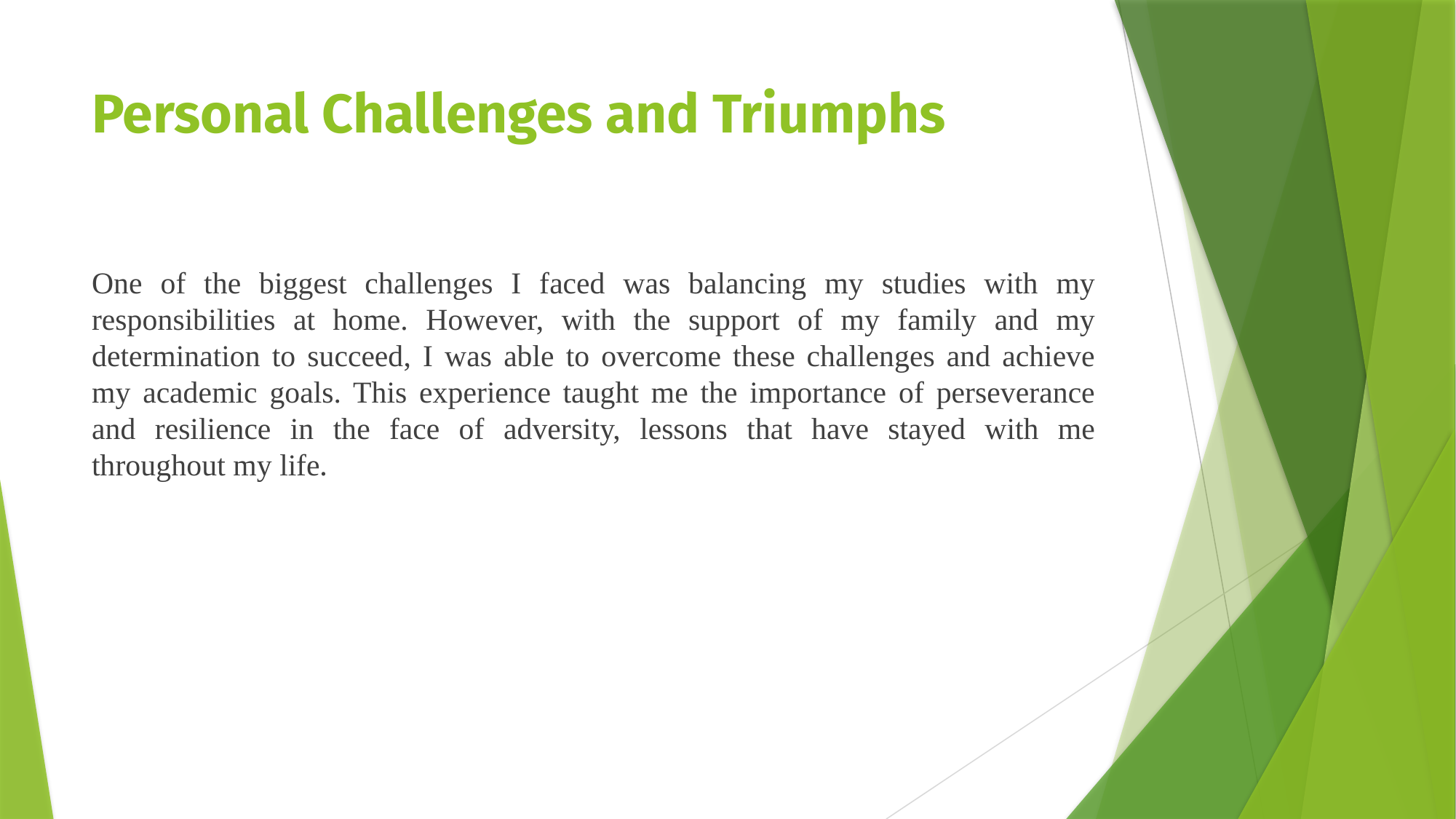

# Personal Challenges and Triumphs
One of the biggest challenges I faced was balancing my studies with my responsibilities at home. However, with the support of my family and my determination to succeed, I was able to overcome these challenges and achieve my academic goals. This experience taught me the importance of perseverance and resilience in the face of adversity, lessons that have stayed with me throughout my life.